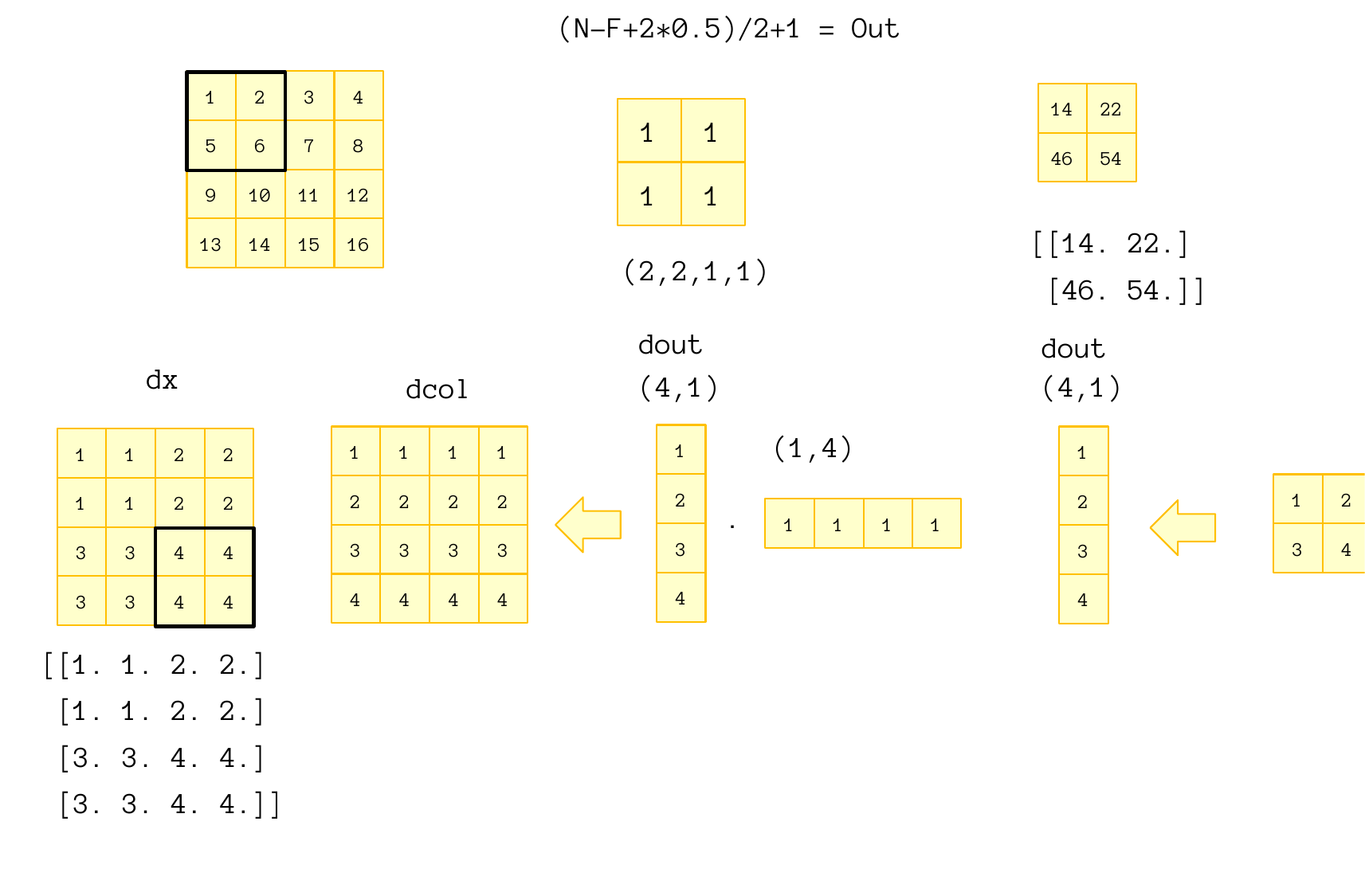

(N-F+2*0.5)/2+1 = Out
1
2
3
4

14
22
1
1
5
6
7
8
46
54
1
1
9
10
11
12
[[14. 22.]
 [46. 54.]]
13
14
15
16
(2,2,1,1)
dout
dout
dx
(4,1)
(4,1)
dcol
(1,4)
1
1
1
1
1
1
1
1
2
2
2
1
2
2
2
2
2
2
1
1
2
2
.

1
1
1
1

3
4
3
3
3
3
3
3
3
3
4
4

4
4
4
4
4
4
3
3
4
4
[[1. 1. 2. 2.]
 [1. 1. 2. 2.]
 [3. 3. 4. 4.]
 [3. 3. 4. 4.]]